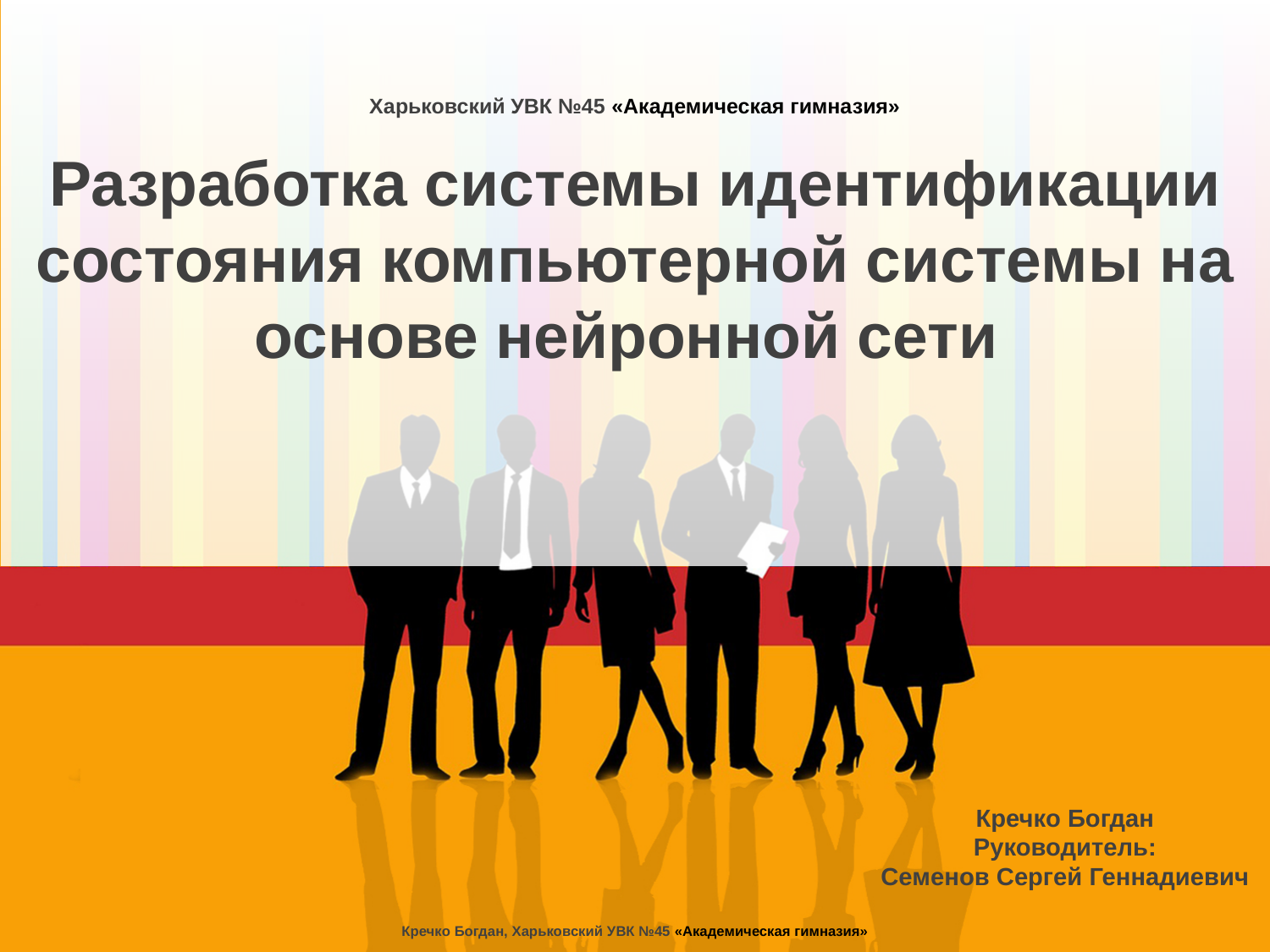

Харьковский УВК №45 «Академическая гимназия»
Разработка системы идентификации состояния компьютерной системы на основе нейронной сети
Кречко Богдан
Руководитель:
Семенов Сергей Геннадиевич
Кречко Богдан, Харьковский УВК №45 «Академическая гимназия»